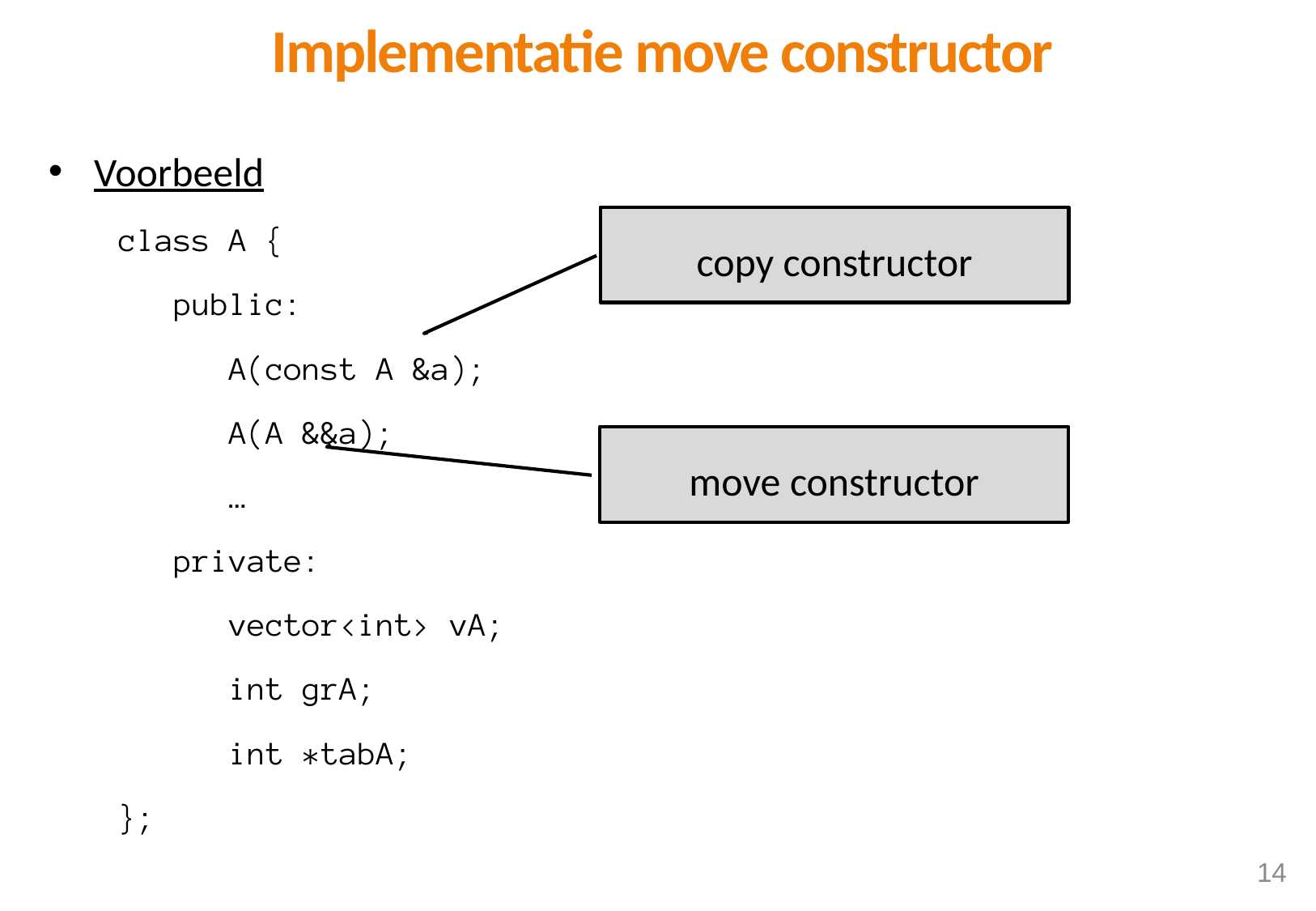

Implementatie move constructor
Voorbeeld
class A {
   public:
      A(const A &a);
      A(A &&a);
      …
   private:
      vector<int> vA;
      int grA;
      int *tabA;
};
copy constructor
move constructor
14